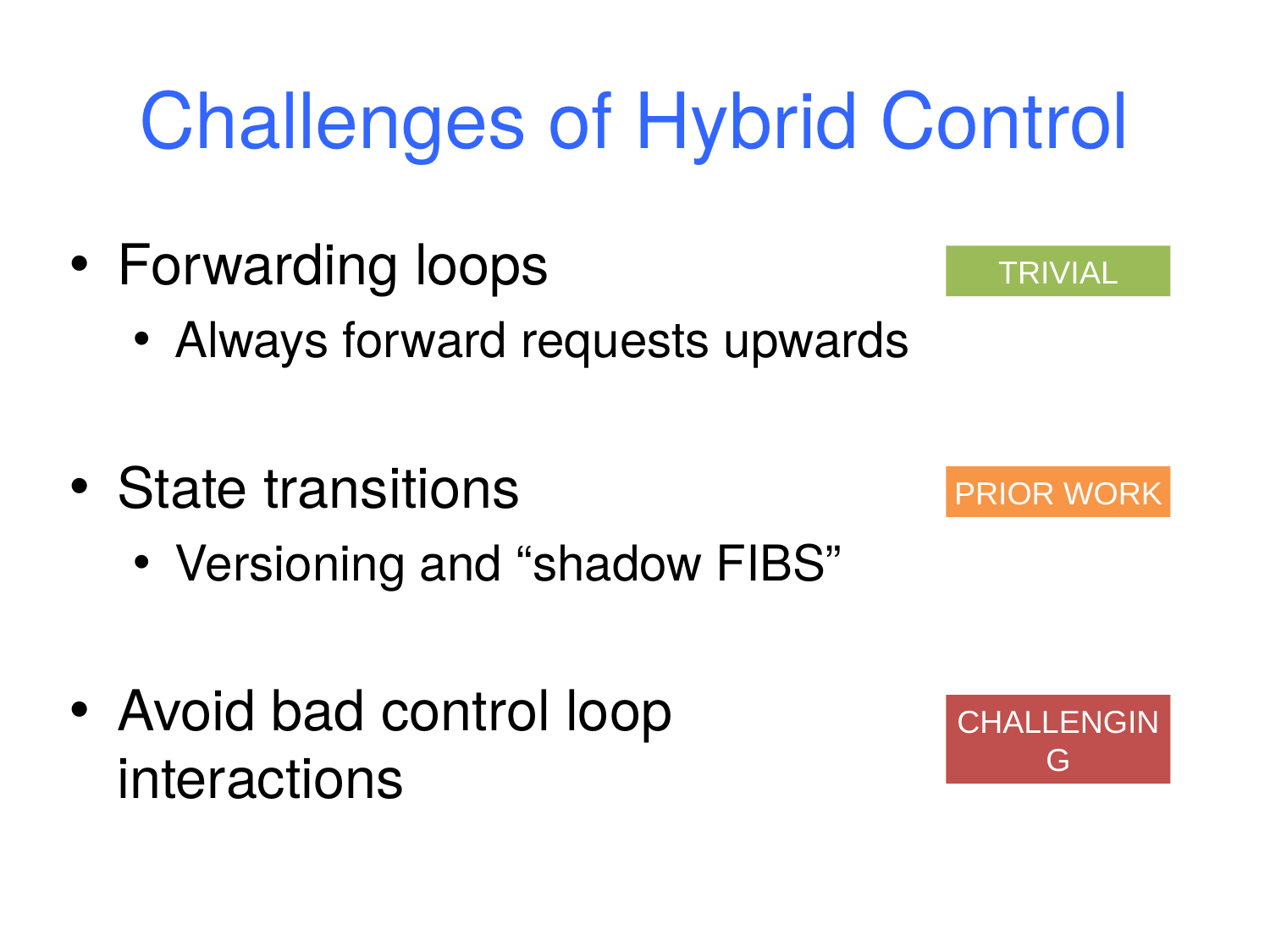

# Challenges of Hybrid Control
Forwarding loops
Always forward requests upwards

State transitions
Versioning and “shadow FIBS”

Avoid bad control loop
interactions
TRIVIAL
PRIOR WORK
CHALLENGING